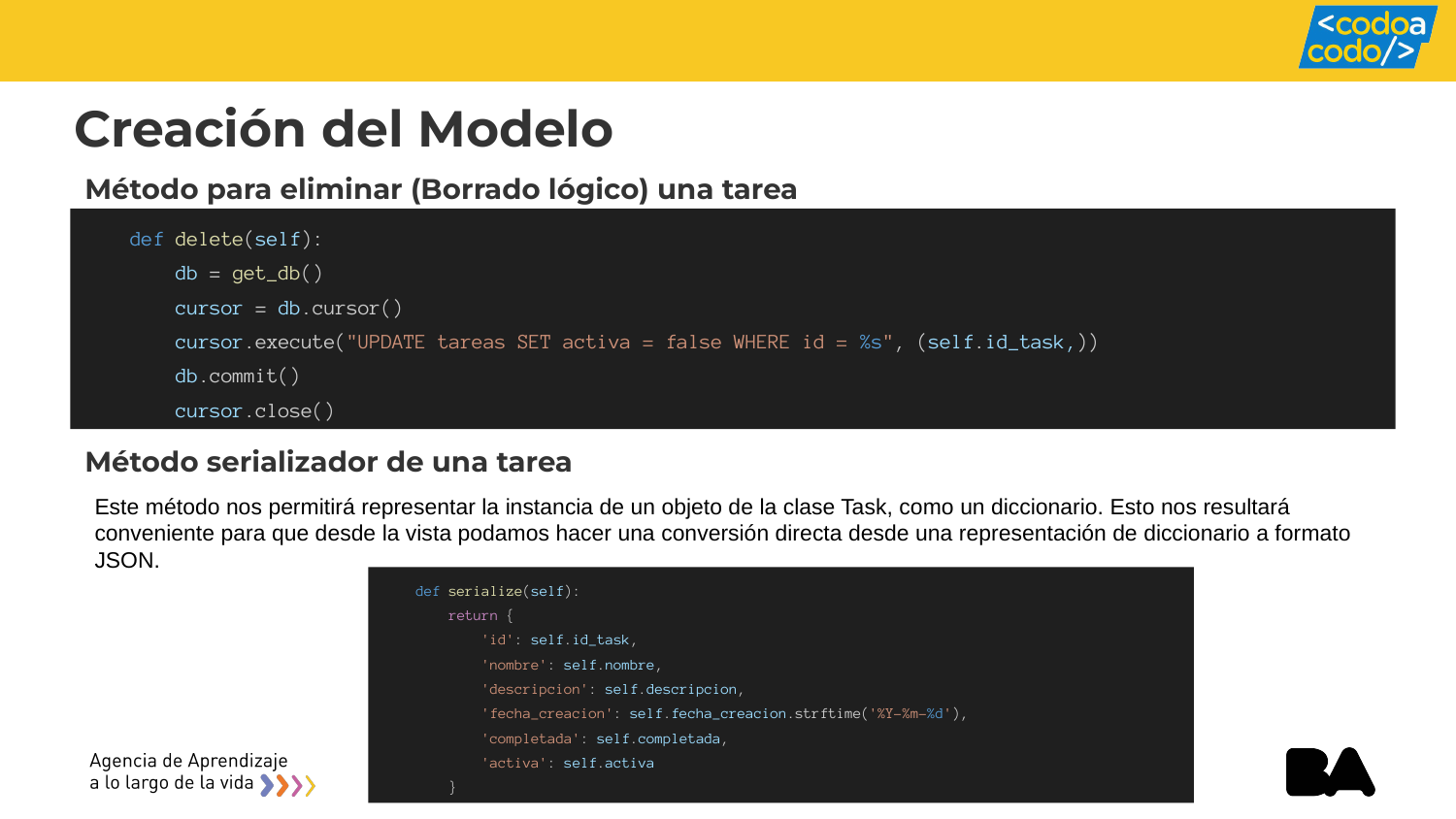

Creación del Modelo
Método para eliminar (Borrado lógico) una tarea
    def delete(self):
        db = get_db()
        cursor = db.cursor()
        cursor.execute("UPDATE tareas SET activa = false WHERE id = %s", (self.id_task,))
        db.commit()
        cursor.close()
Método serializador de una tarea
Este método nos permitirá representar la instancia de un objeto de la clase Task, como un diccionario. Esto nos resultará conveniente para que desde la vista podamos hacer una conversión directa desde una representación de diccionario a formato JSON.
    def serialize(self):
        return {
            'id': self.id_task,
            'nombre': self.nombre,
            'descripcion': self.descripcion,
            'fecha_creacion': self.fecha_creacion.strftime('%Y-%m-%d'),
            'completada': self.completada,
            'activa': self.activa
        }